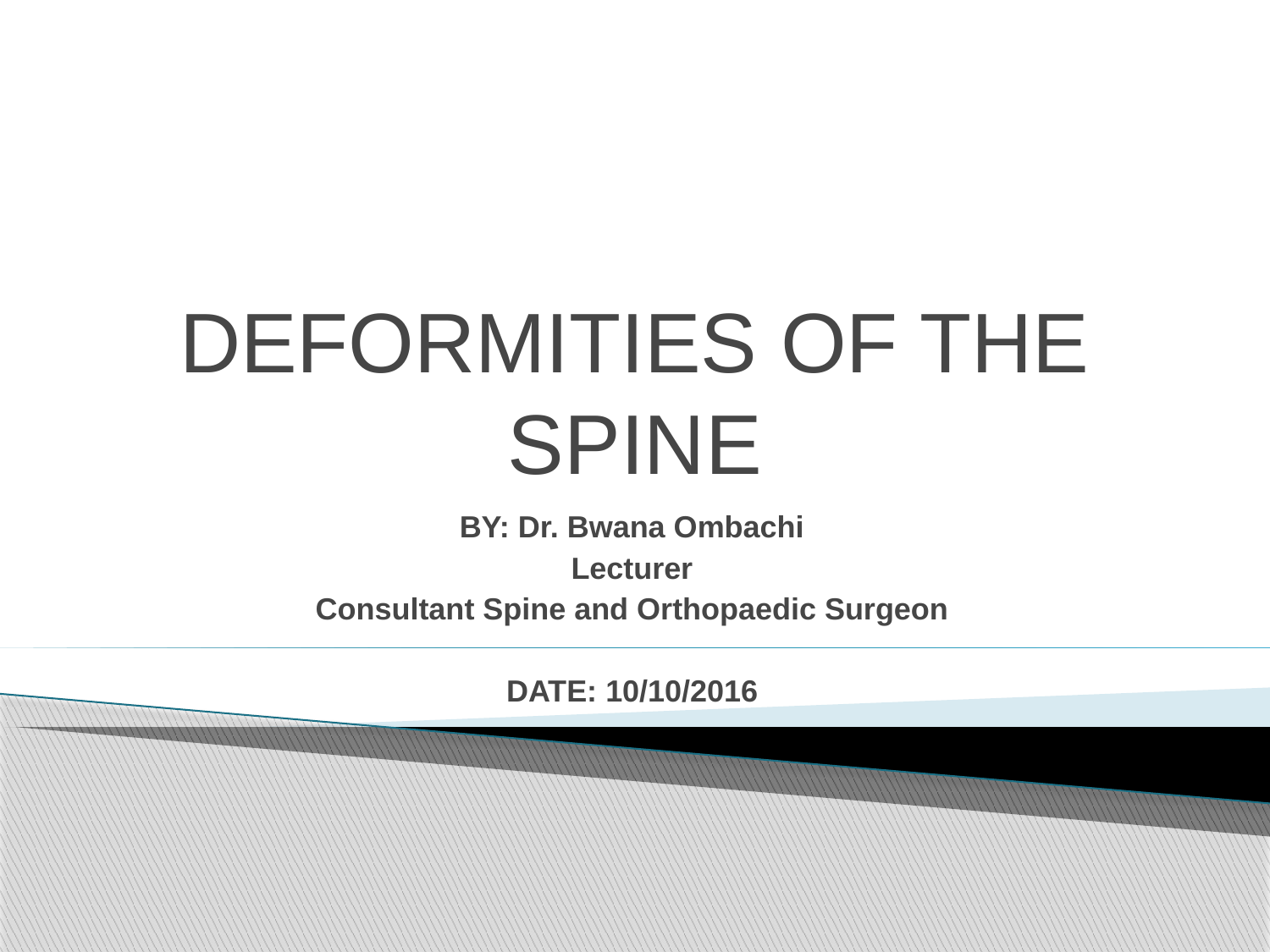

# DEFORMITIES OF THE SPINE
BY: Dr. Bwana Ombachi
Lecturer
Consultant Spine and Orthopaedic Surgeon

DATE: 10/10/2016